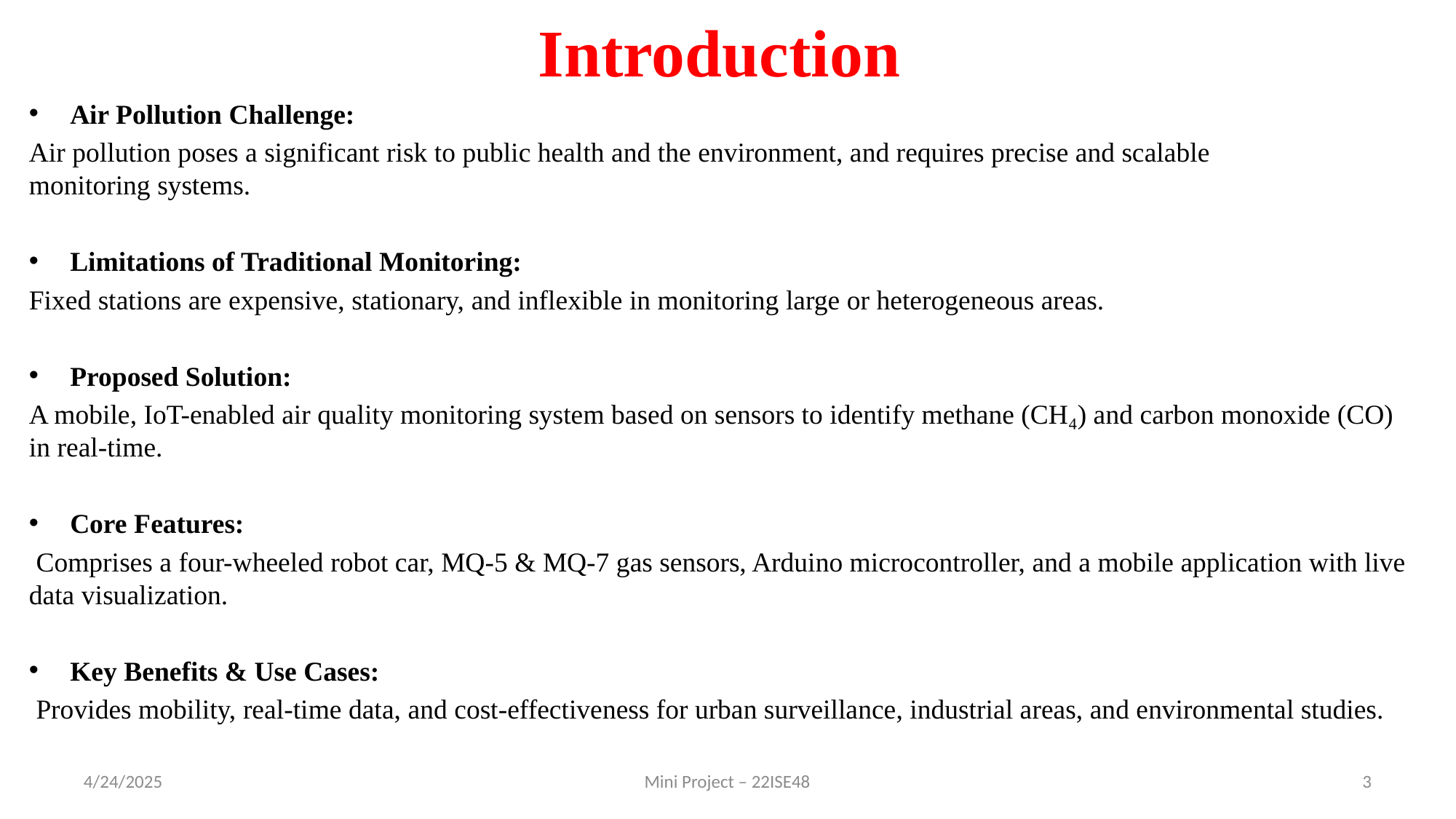

# Introduction
Air Pollution Challenge:
Air pollution poses a significant risk to public health and the environment, and requires precise and scalable monitoring systems.

Limitations of Traditional Monitoring:
Fixed stations are expensive, stationary, and inflexible in monitoring large or heterogeneous areas.

Proposed Solution:
A mobile, IoT-enabled air quality monitoring system based on sensors to identify methane (CH₄) and carbon monoxide (CO) in real-time.

Core Features:
 Comprises a four-wheeled robot car, MQ-5 & MQ-7 gas sensors, Arduino microcontroller, and a mobile application with live data visualization.

Key Benefits & Use Cases:
 Provides mobility, real-time data, and cost-effectiveness for urban surveillance, industrial areas, and environmental studies.
4/24/2025
Mini Project – 22ISE48
3